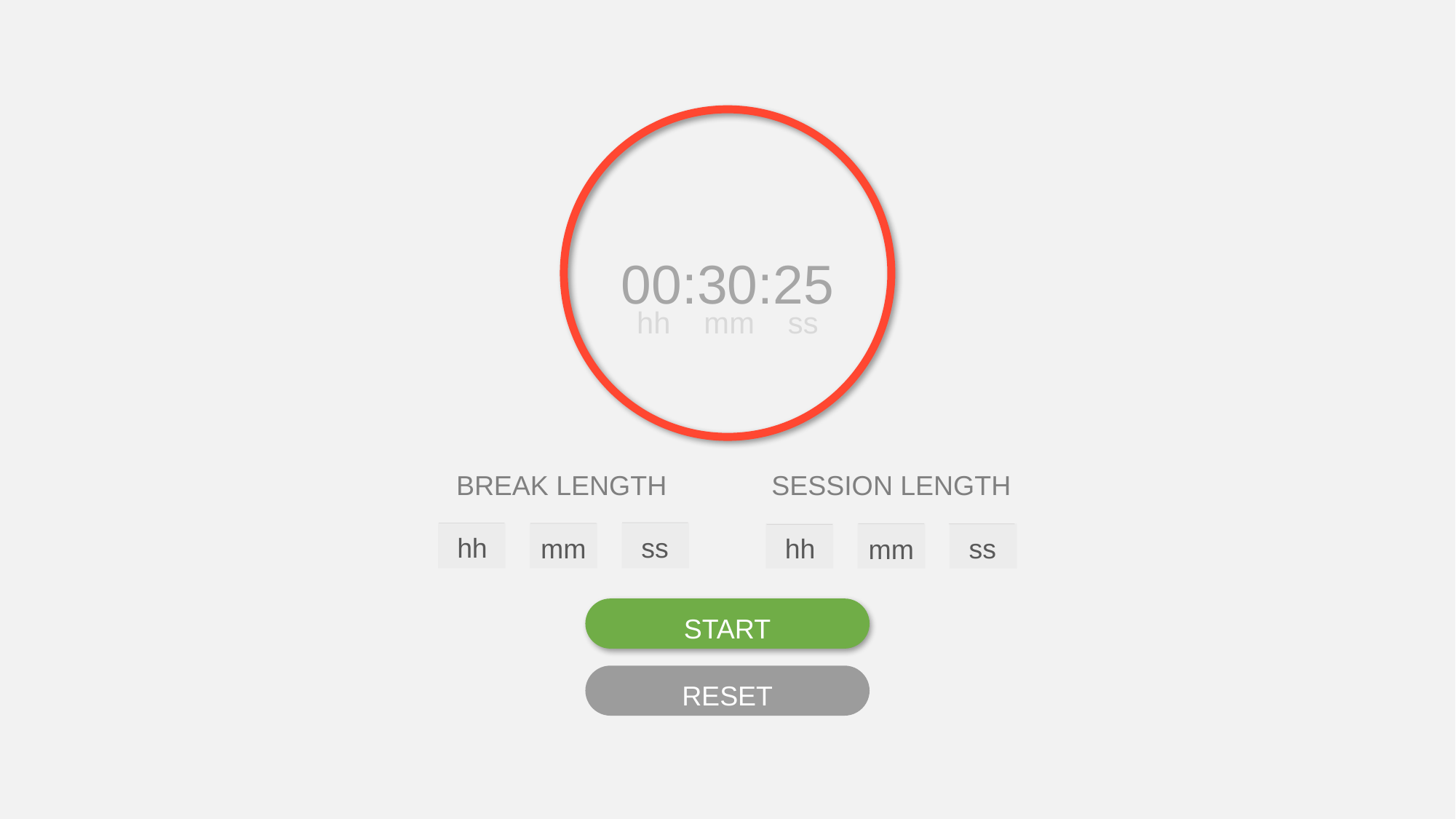

00:30:25
hh    mm    ss
SESSION LENGTH
BREAK LENGTH

hh
ss
hh
ss
mm
mm
START
RESET